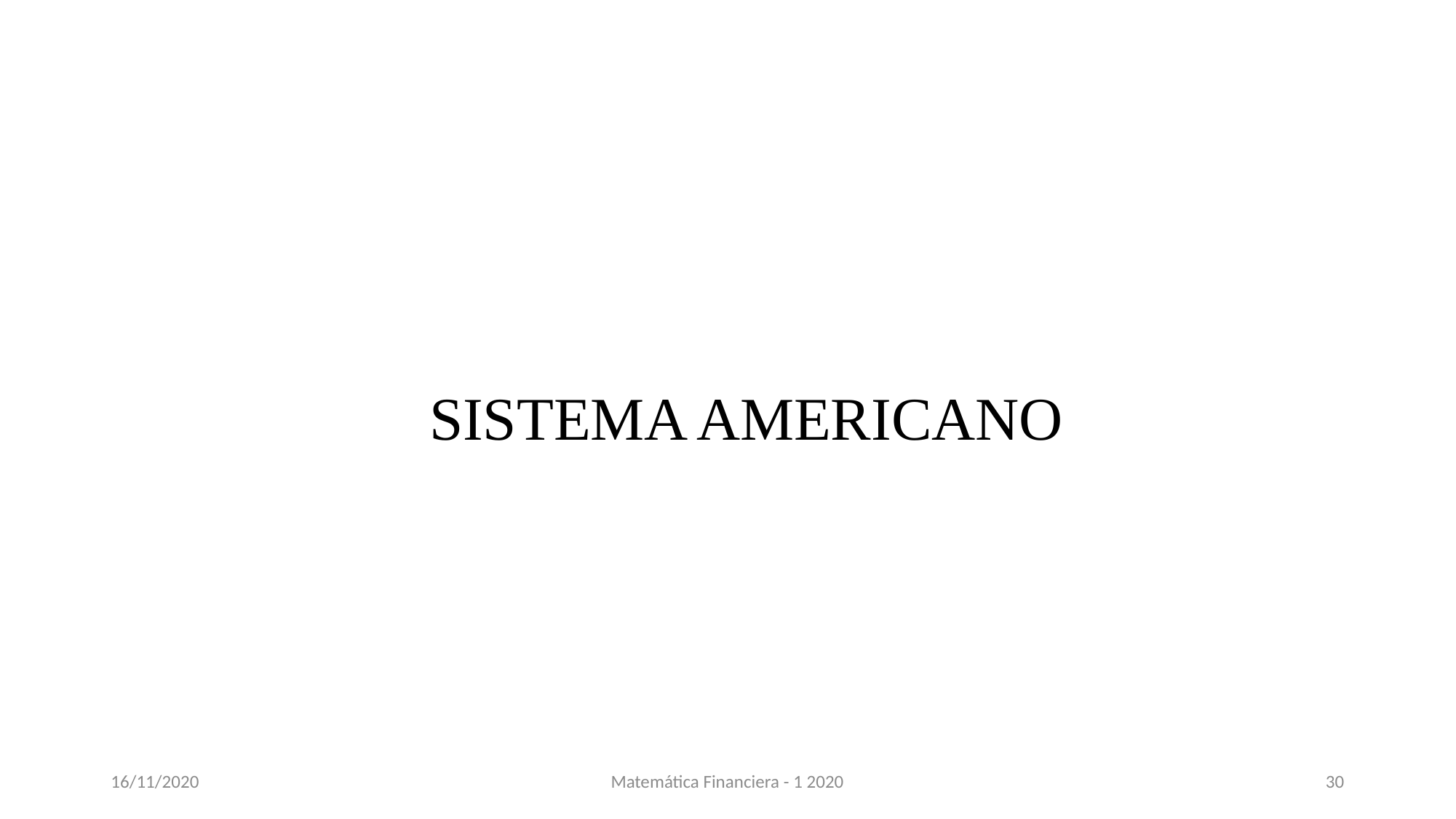

SISTEMA AMERICANO
16/11/2020
Matemática Financiera - 1 2020
30